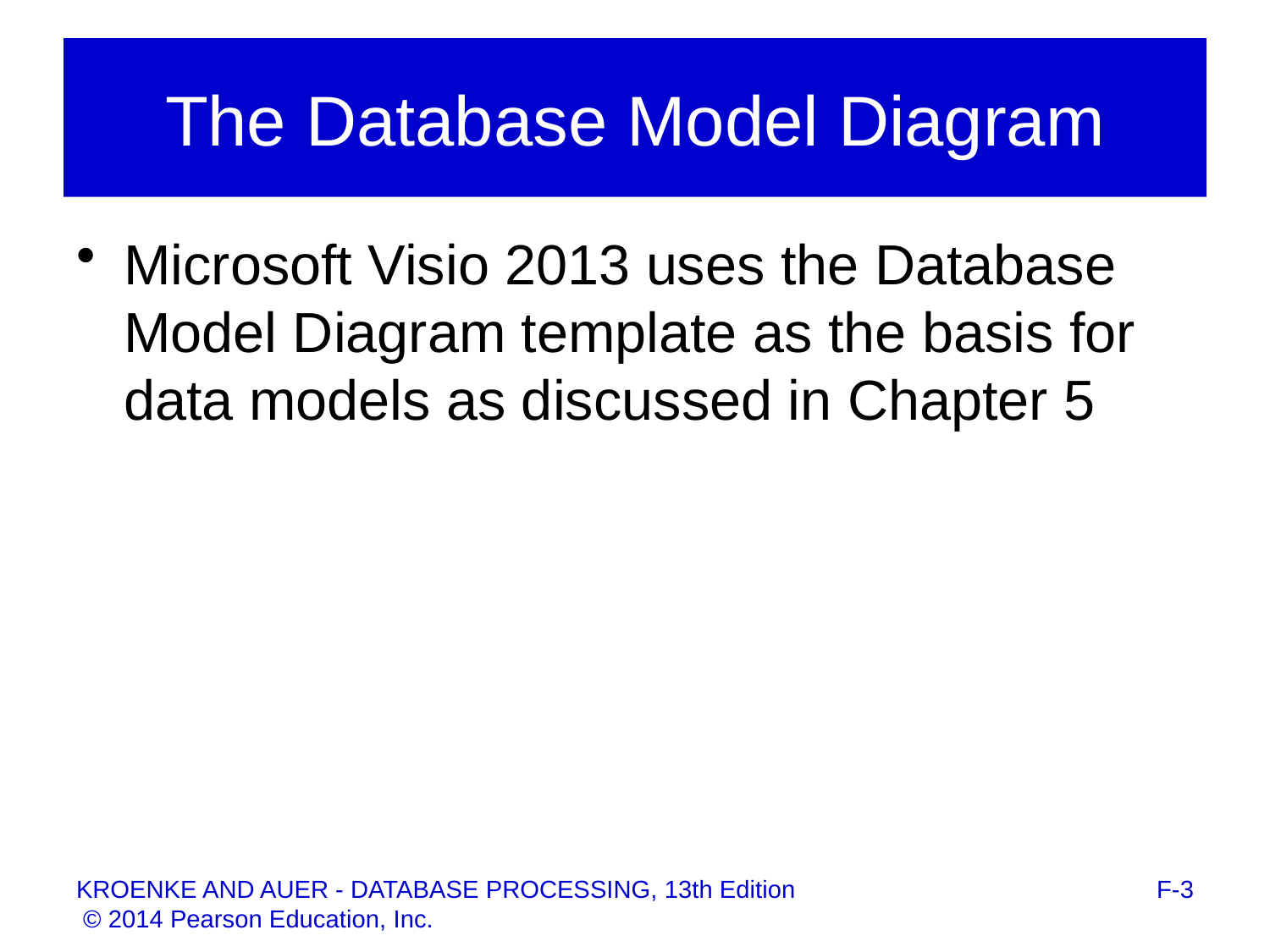

# The Database Model Diagram
Microsoft Visio 2013 uses the Database Model Diagram template as the basis for data models as discussed in Chapter 5
F-3
KROENKE AND AUER - DATABASE PROCESSING, 13th Edition  © 2014 Pearson Education, Inc.